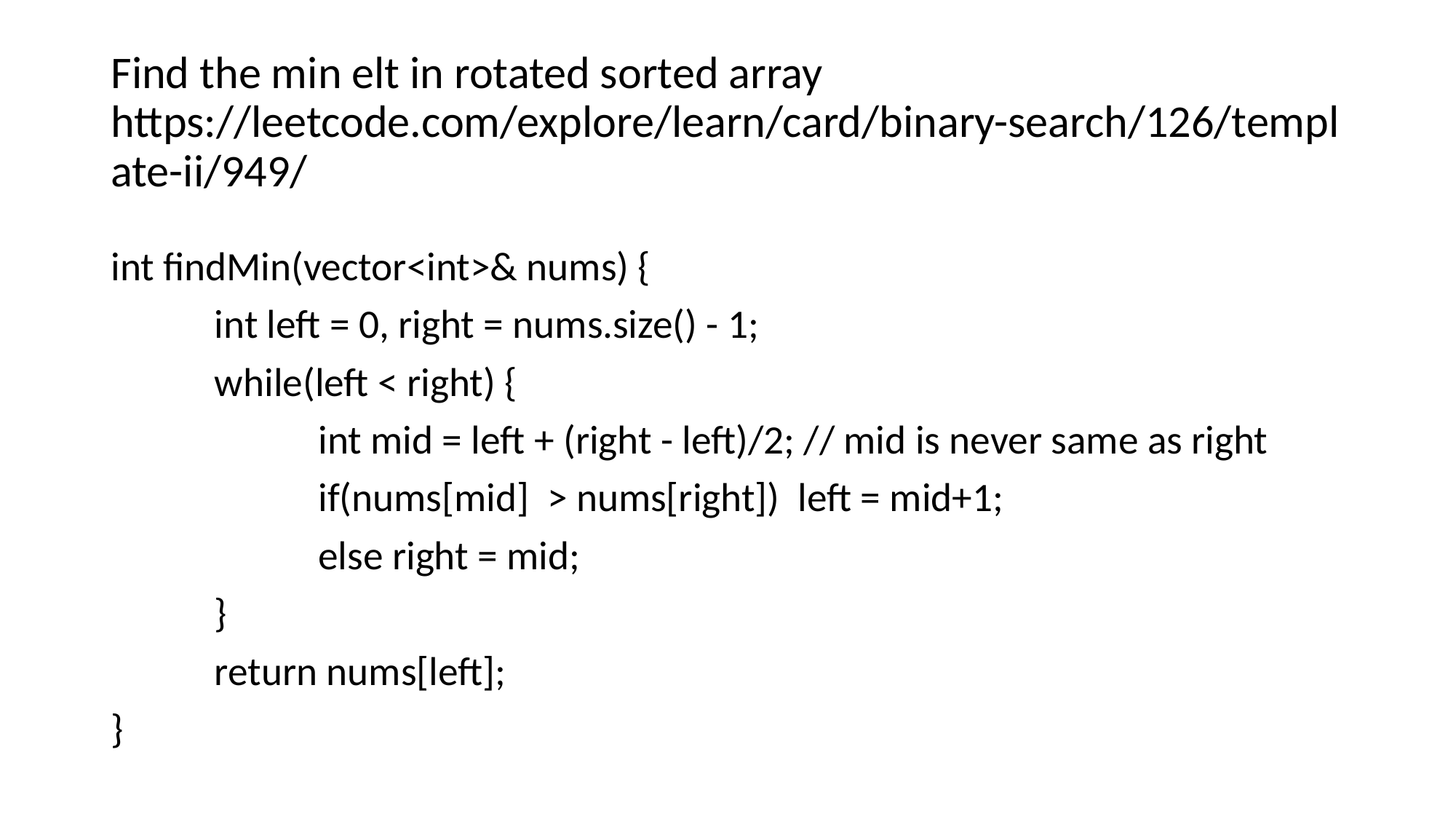

# Find the min elt in rotated sorted array https://leetcode.com/explore/learn/card/binary-search/126/template-ii/949/
int findMin(vector<int>& nums) {
	int left = 0, right = nums.size() - 1;
	while(left < right) {
		int mid = left + (right - left)/2; // mid is never same as right
		if(nums[mid]  > nums[right])  left = mid+1;
		else right = mid;
	}
	return nums[left];
}